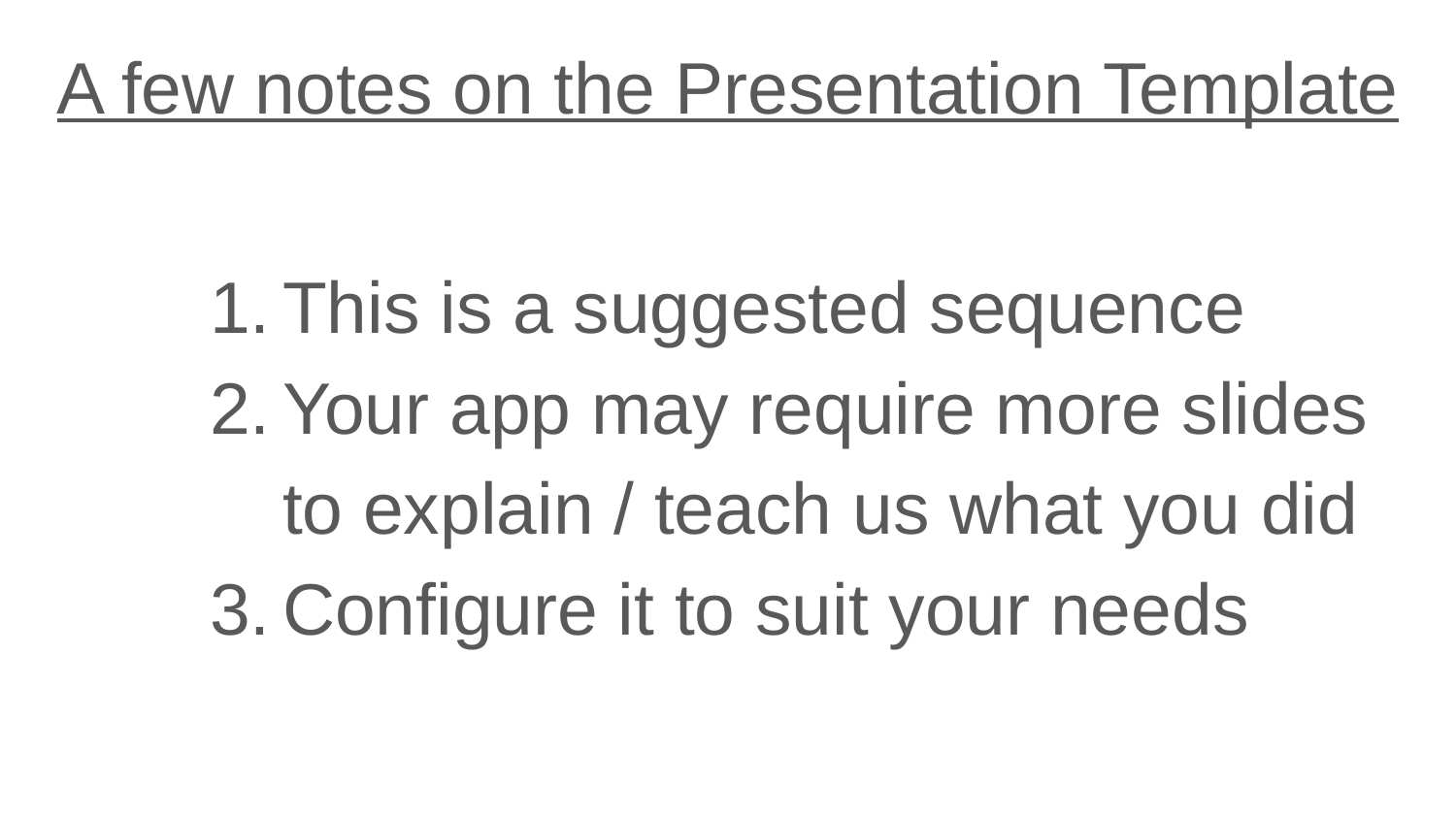

A few notes on the Presentation Template

This is a suggested sequence
Your app may require more slides to explain / teach us what you did
Configure it to suit your needs